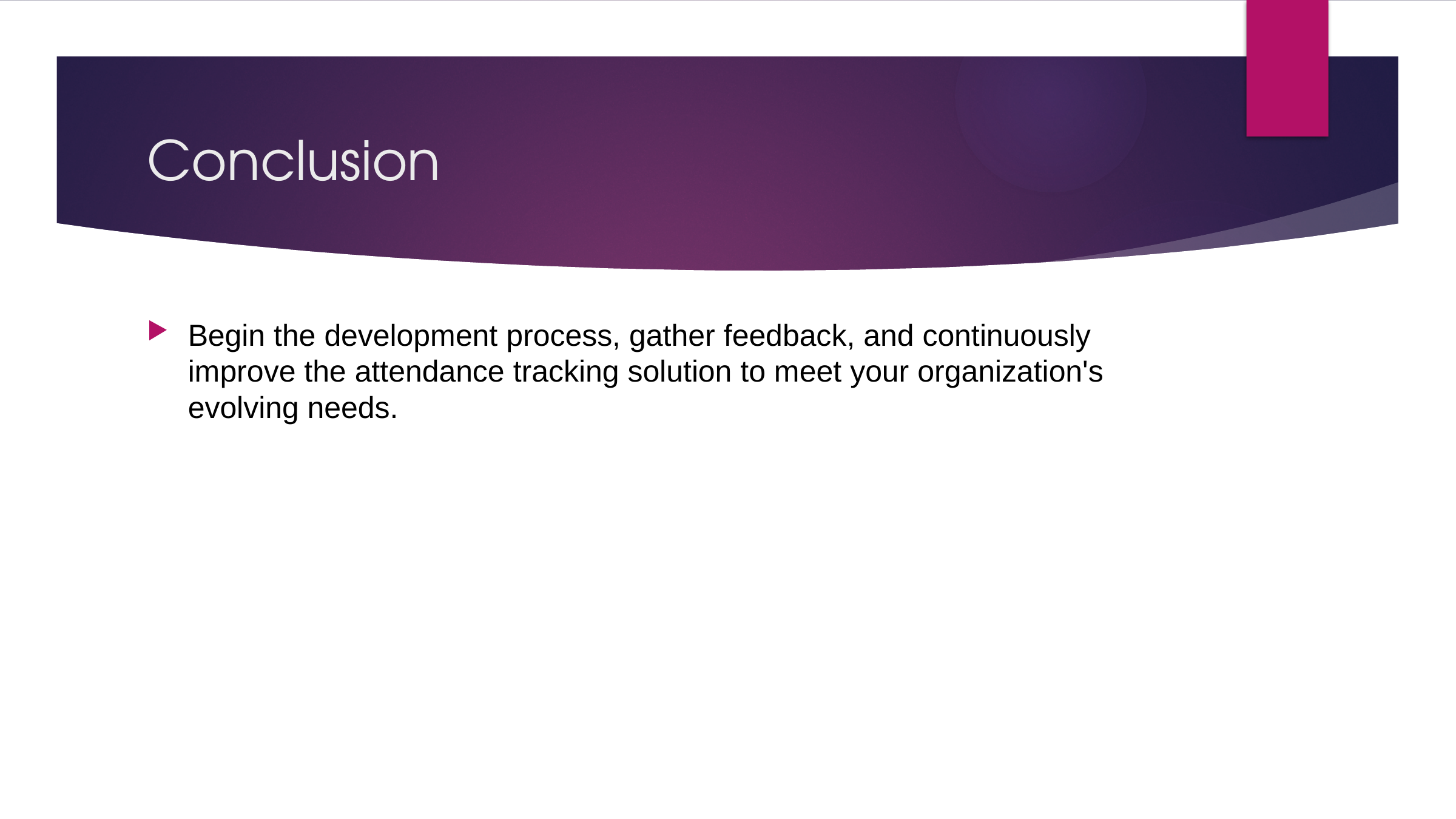

# Conclusion
Begin the development process, gather feedback, and continuously improve the attendance tracking solution to meet your organization's evolving needs.